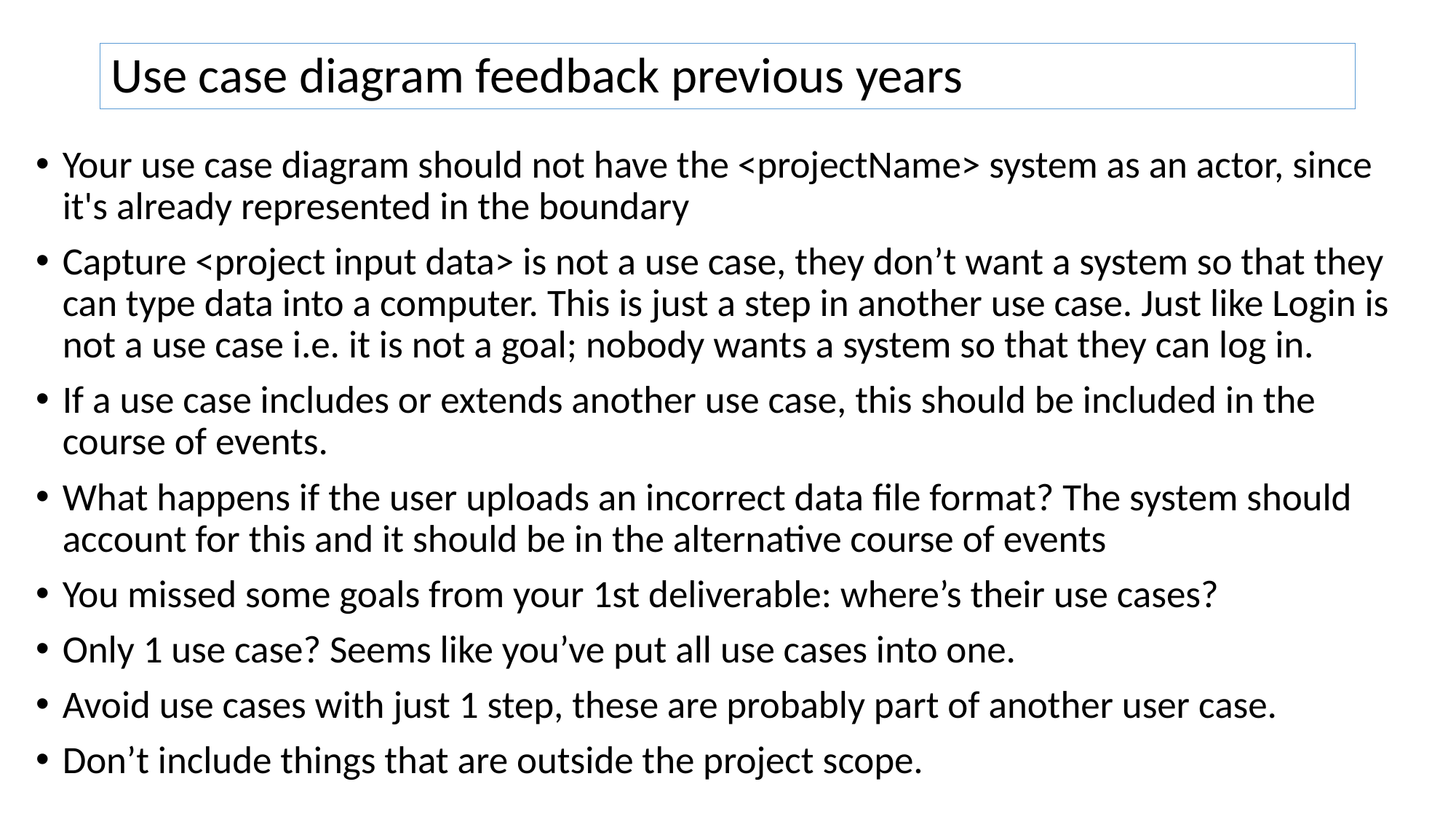

# Use case diagram feedback previous years
Your use case diagram should not have the <projectName> system as an actor, since it's already represented in the boundary
Capture <project input data> is not a use case, they don’t want a system so that they can type data into a computer. This is just a step in another use case. Just like Login is not a use case i.e. it is not a goal; nobody wants a system so that they can log in.
If a use case includes or extends another use case, this should be included in the course of events.
What happens if the user uploads an incorrect data file format? The system should account for this and it should be in the alternative course of events
You missed some goals from your 1st deliverable: where’s their use cases?
Only 1 use case? Seems like you’ve put all use cases into one.
Avoid use cases with just 1 step, these are probably part of another user case.
Don’t include things that are outside the project scope.